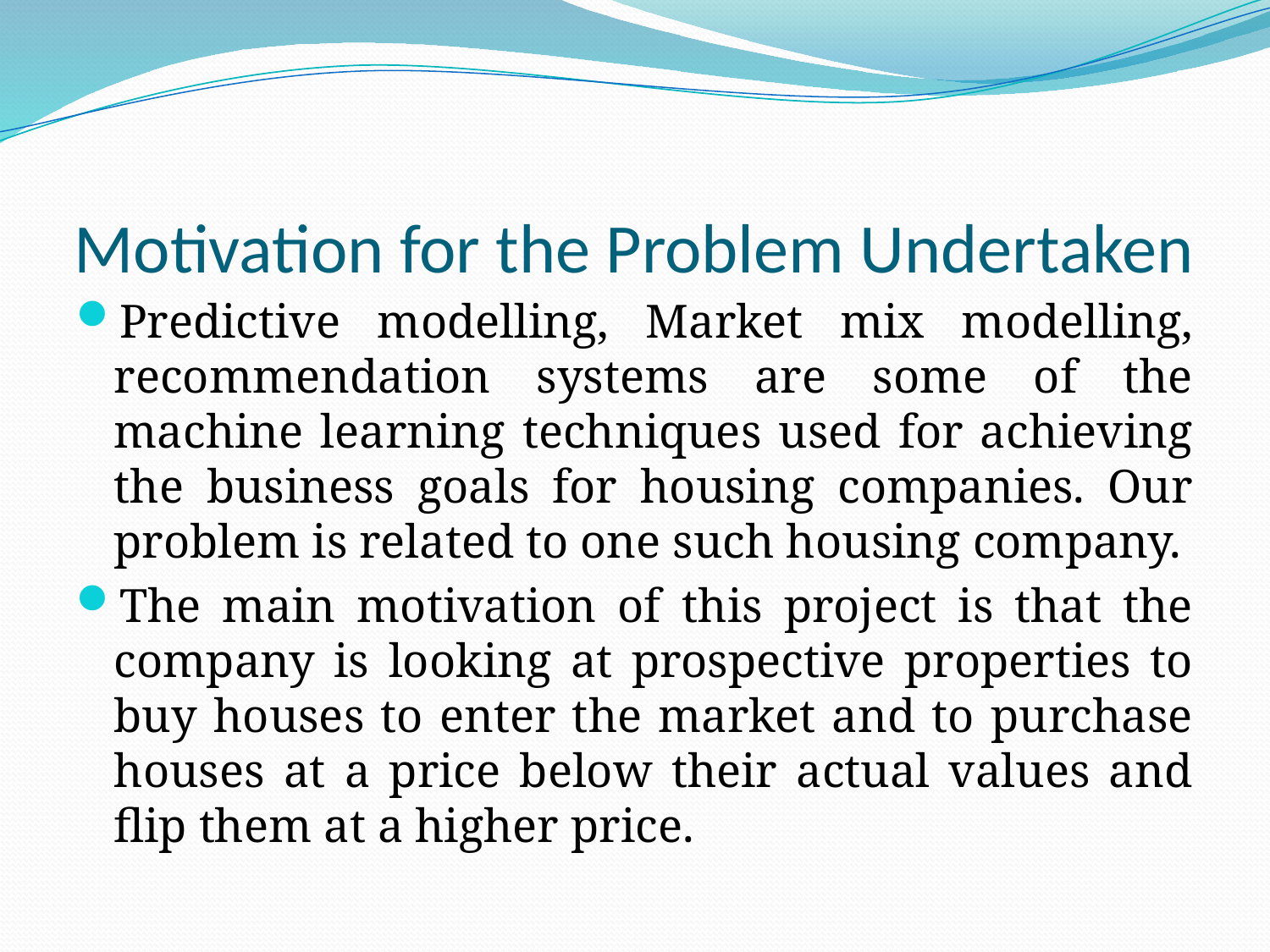

# Motivation for the Problem Undertaken
Predictive modelling, Market mix modelling, recommendation systems are some of the machine learning techniques used for achieving the business goals for housing companies. Our problem is related to one such housing company.
The main motivation of this project is that the company is looking at prospective properties to buy houses to enter the market and to purchase houses at a price below their actual values and flip them at a higher price.